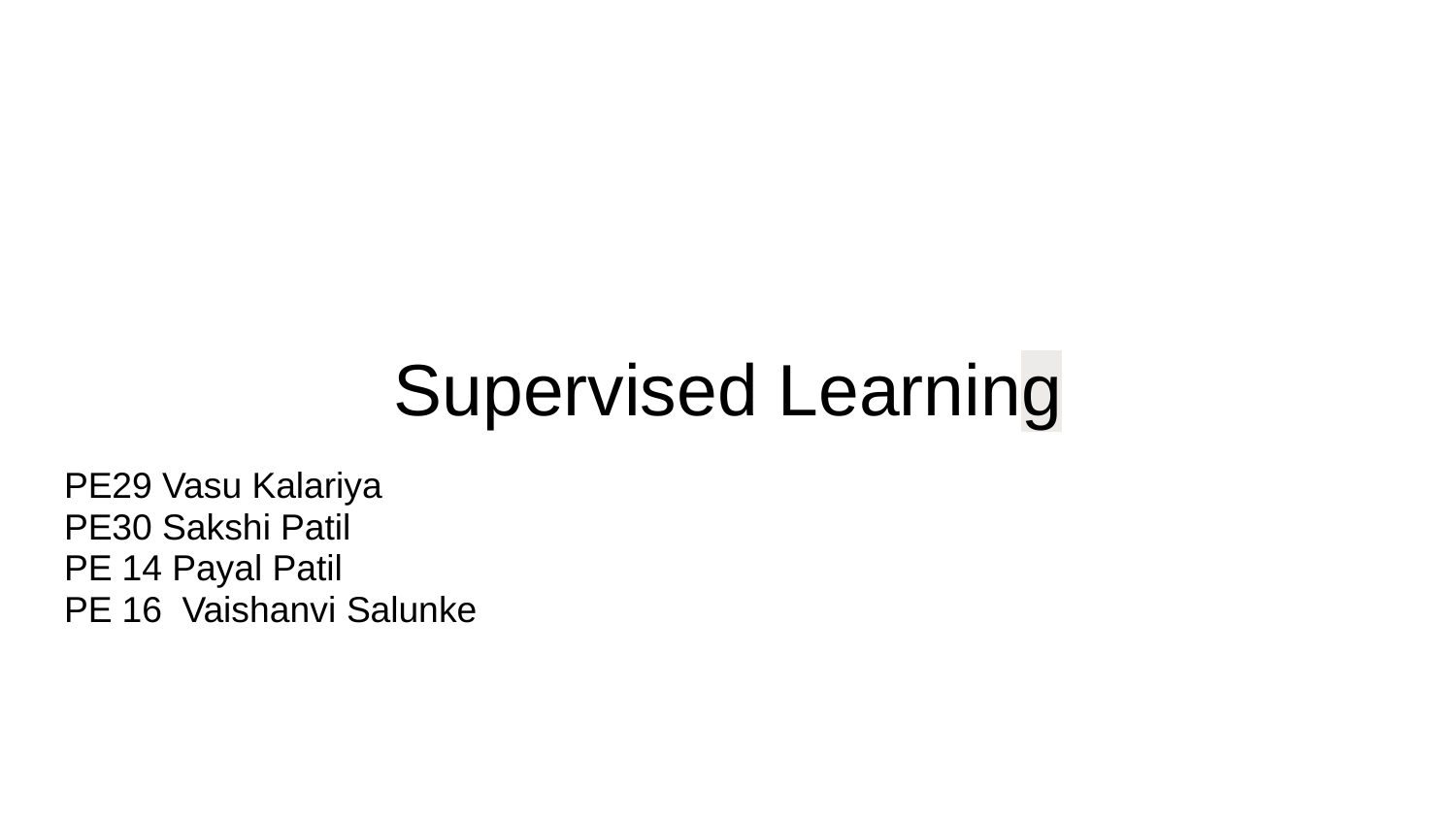

# Supervised Learning​
PE29 Vasu Kalariya​
PE30 Sakshi Patil​
PE 14 Payal Patil​
PE 16  Vaishanvi​ Salunke